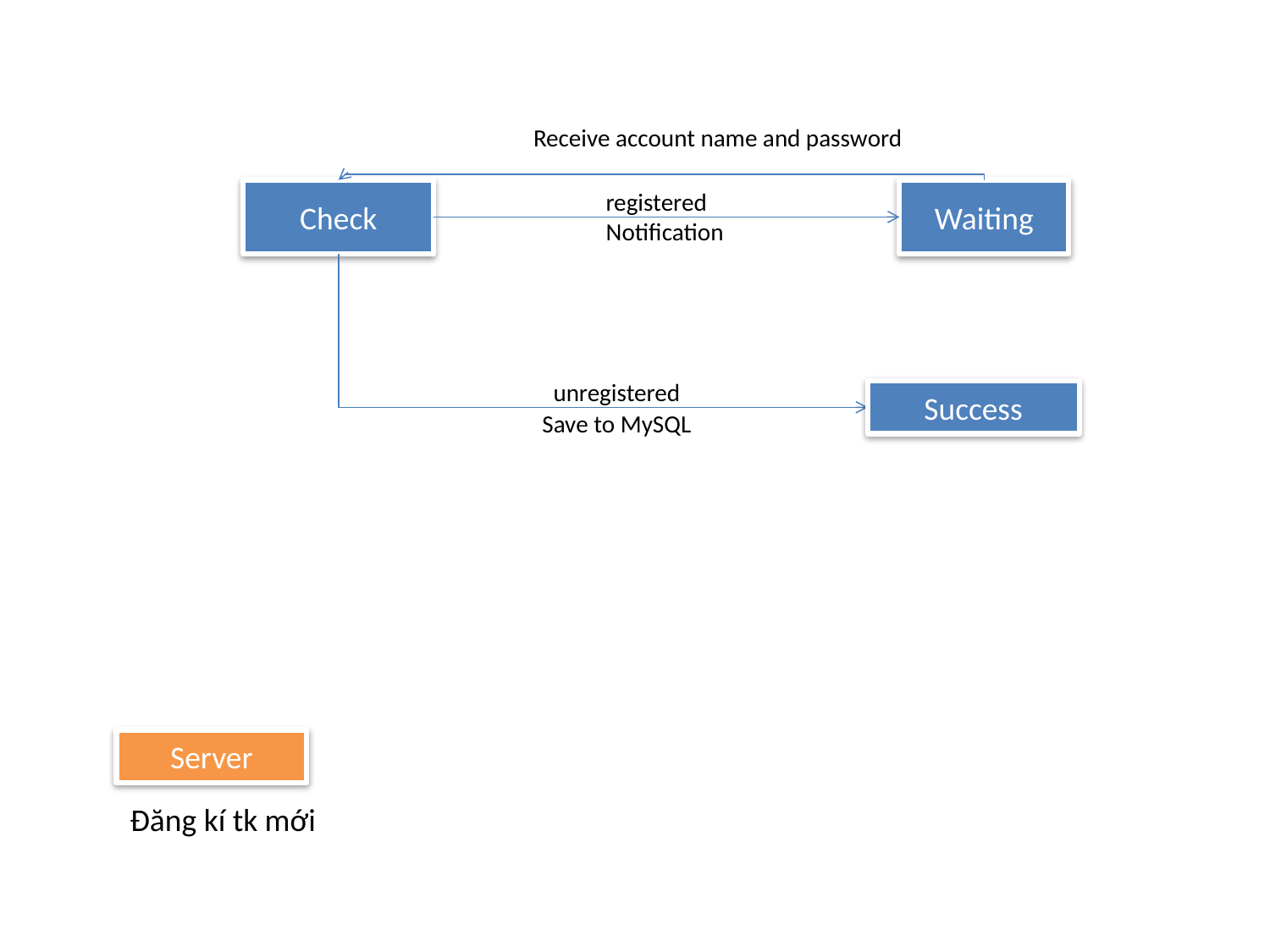

Receive account name and password
Check
registered
Notification
Waiting
unregistered
Success
Save to MySQL
Server
Đăng kí tk mới